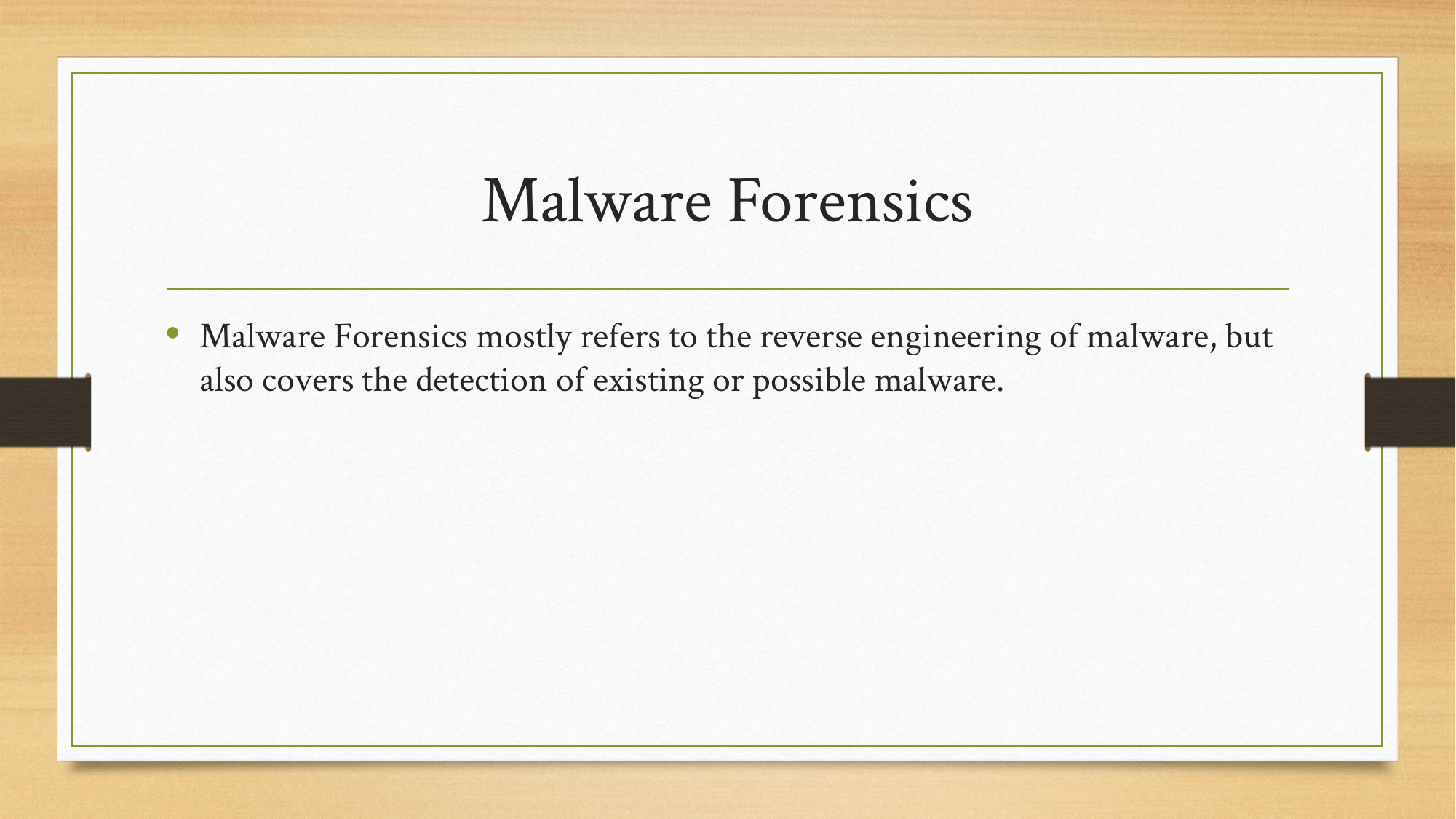

# Malware Forensics
Malware Forensics mostly refers to the reverse engineering of malware, but also covers the detection of existing or possible malware.